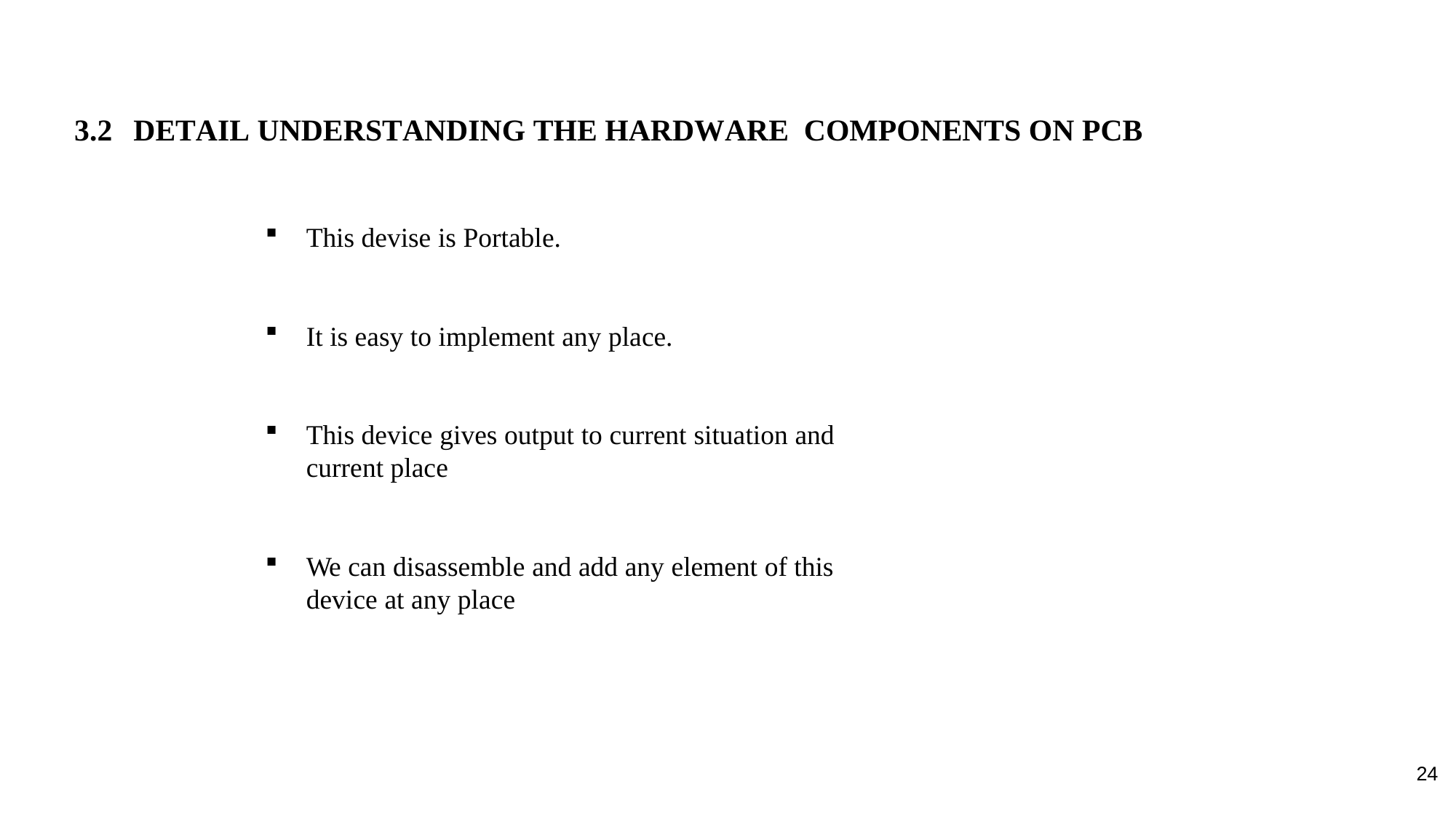

3.2	  DETAIL UNDERSTANDING THE HARDWARE  COMPONENTS ON PCB
This devise is Portable.

It is easy to implement any place.

This device gives output to current situation and current place

We can disassemble and add any element of this device at any place
24